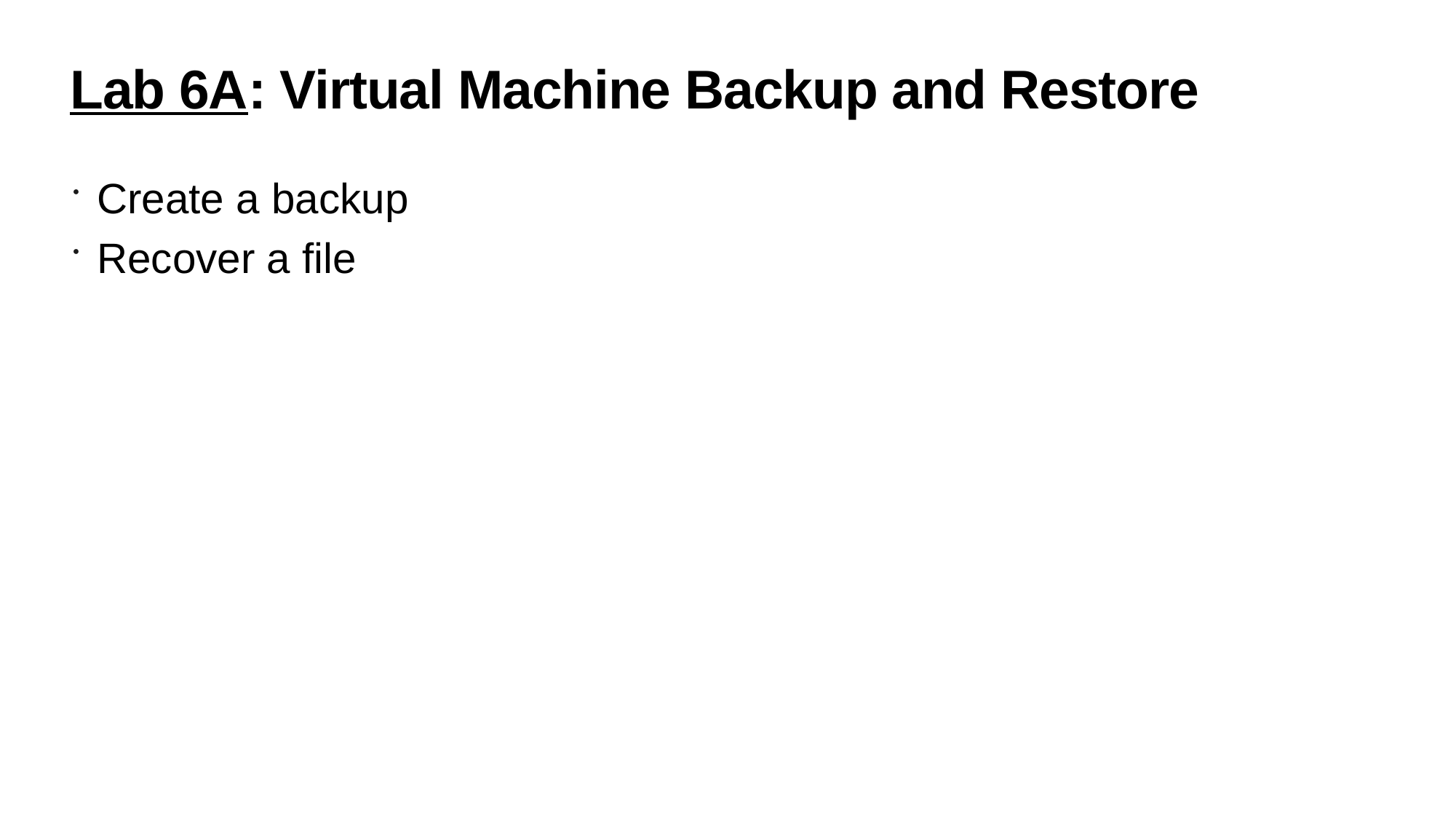

# Lab 6A: Virtual Machine Backup and Restore
Create a backup
Recover a file